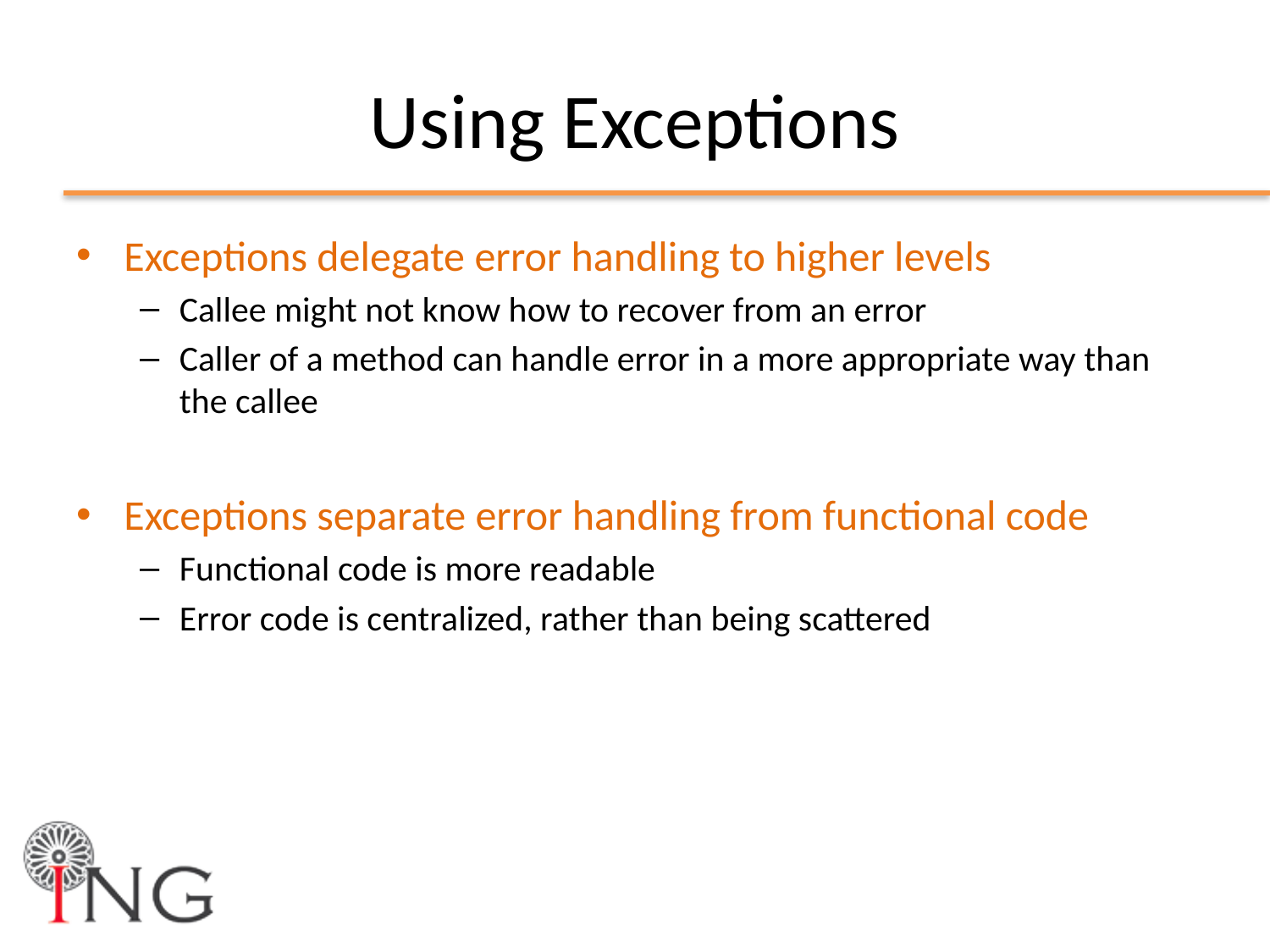

# Using Exceptions
Exceptions delegate error handling to higher levels
Callee might not know how to recover from an error
Caller of a method can handle error in a more appropriate way than the callee

Exceptions separate error handling from functional code
Functional code is more readable
Error code is centralized, rather than being scattered